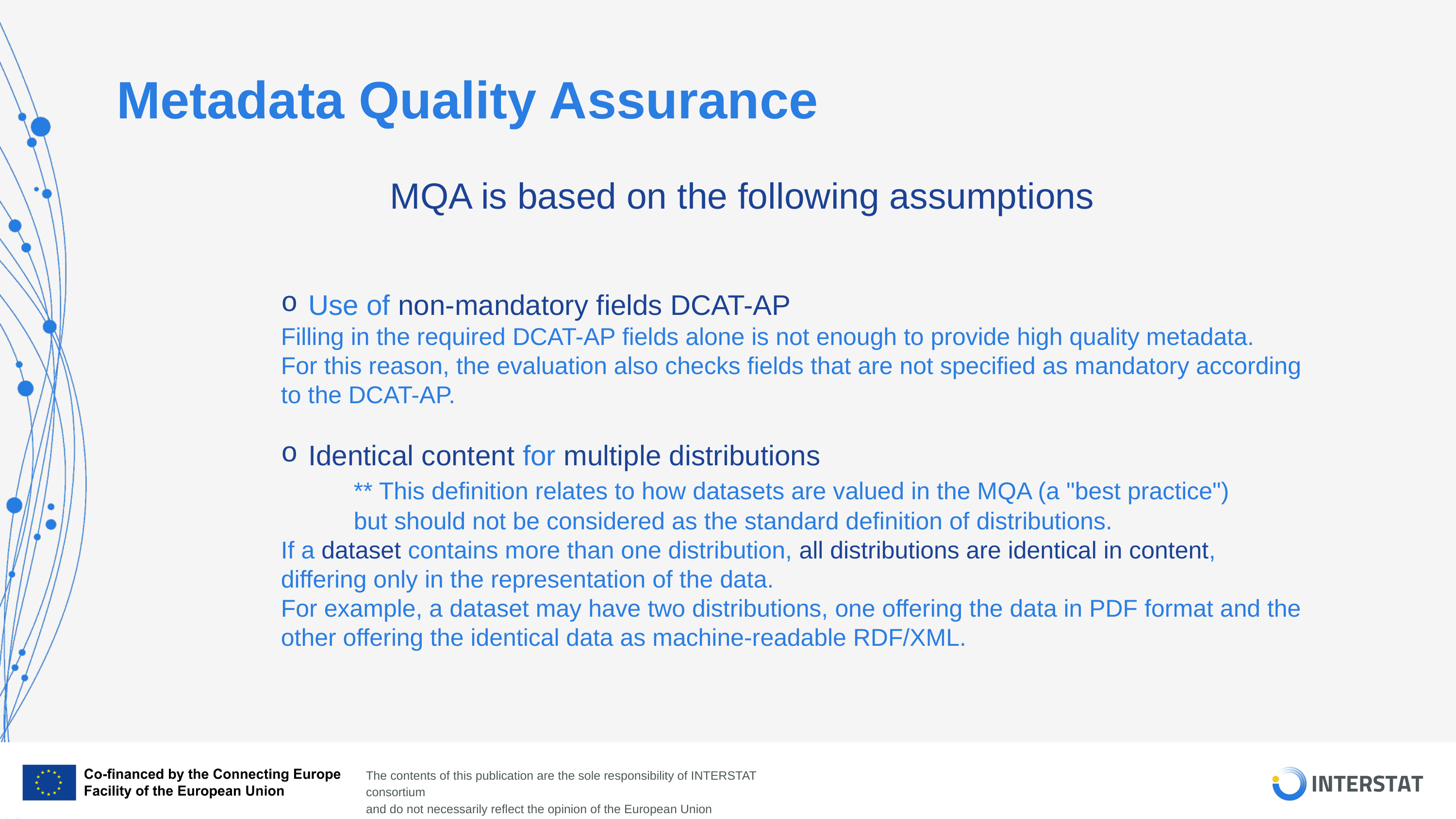

# Metadata Quality Assurance
MQA is based on the following assumptions
Use of non-mandatory fields DCAT-AP
Filling in the required DCAT-AP fields alone is not enough to provide high quality metadata.
For this reason, the evaluation also checks fields that are not specified as mandatory according to the DCAT-AP.

Identical content for multiple distributions
	** This definition relates to how datasets are valued in the MQA (a "best practice") 	   	but should not be considered as the standard definition of distributions.
If a dataset contains more than one distribution, all distributions are identical in content,
differing only in the representation of the data.
For example, a dataset may have two distributions, one offering the data in PDF format and the other offering the identical data as machine-readable RDF/XML.